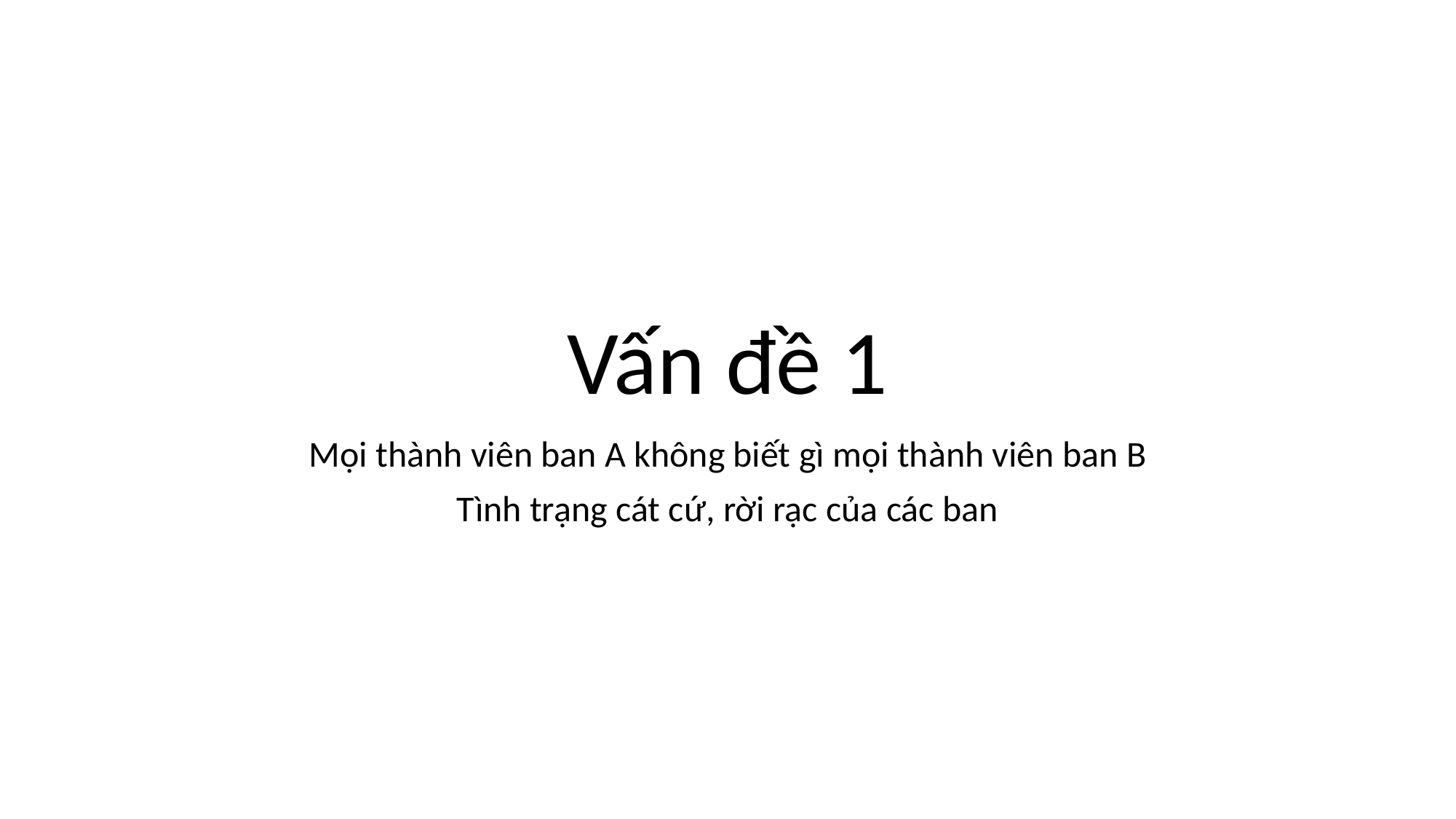

# Vấn đề 1
Mọi thành viên ban A không biết gì mọi thành viên ban B
Tình trạng cát cứ, rời rạc của các ban